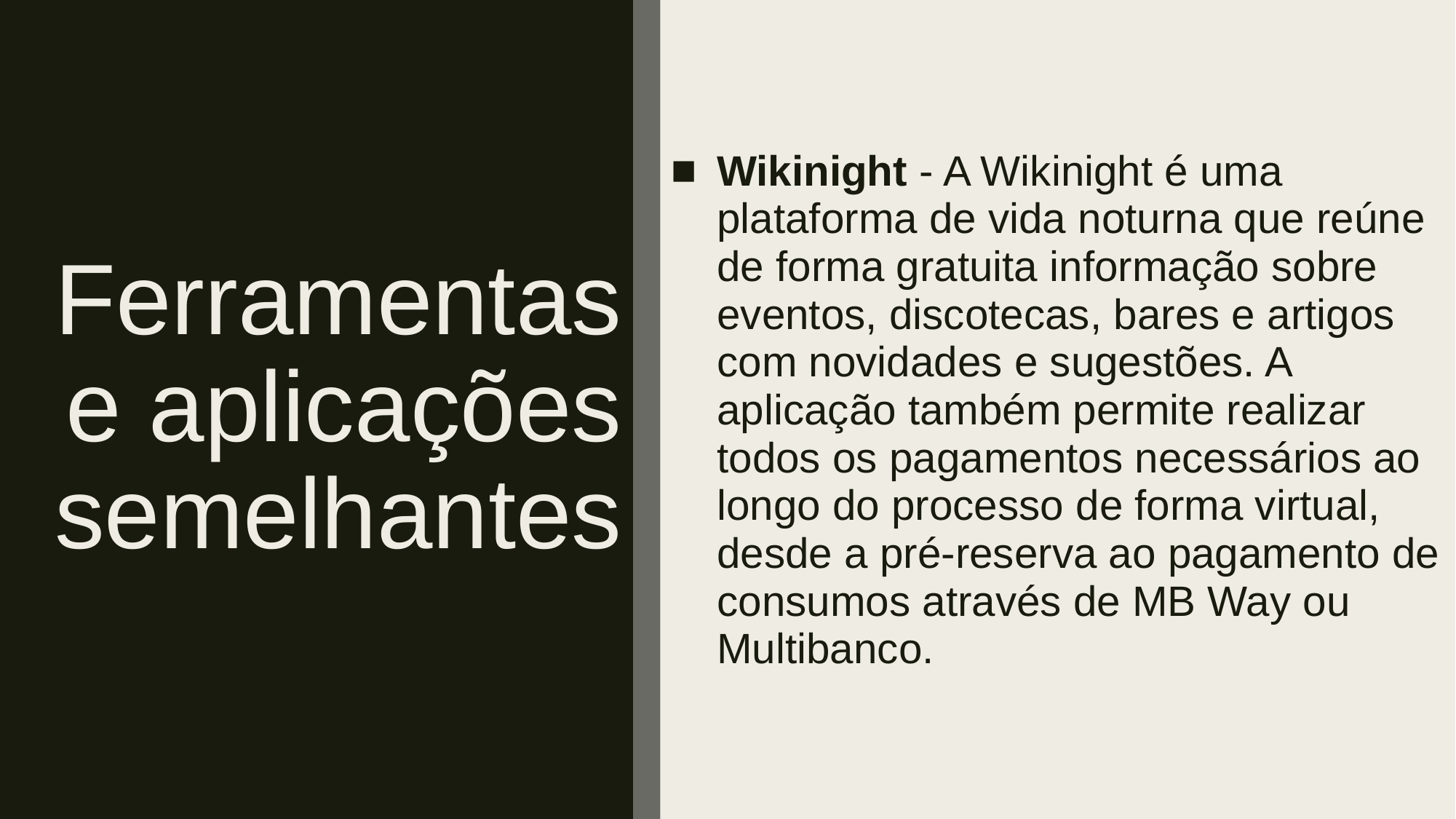

# Ferramentas e aplicações semelhantes

Wikinight - A Wikinight é uma plataforma de vida noturna que reúne de forma gratuita informação sobre eventos, discotecas, bares e artigos com novidades e sugestões. A aplicação também permite realizar todos os pagamentos necessários ao longo do processo de forma virtual, desde a pré-reserva ao pagamento de consumos através de MB Way ou Multibanco.